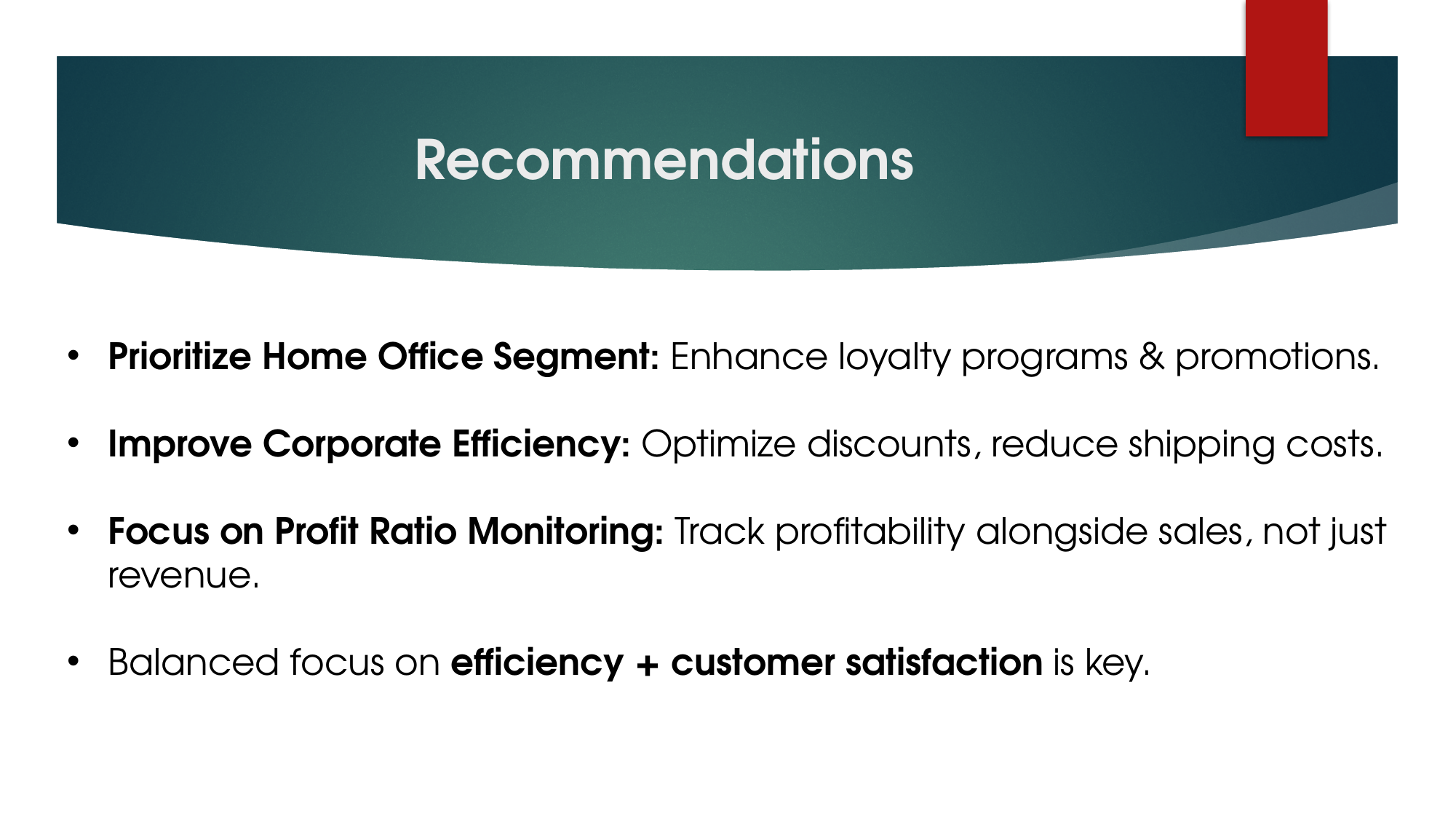

# Recommendations
Prioritize Home Office Segment: Enhance loyalty programs & promotions.

Improve Corporate Efficiency: Optimize discounts, reduce shipping costs.

Focus on Profit Ratio Monitoring: Track profitability alongside sales, not just revenue.

Balanced focus on efficiency + customer satisfaction is key.